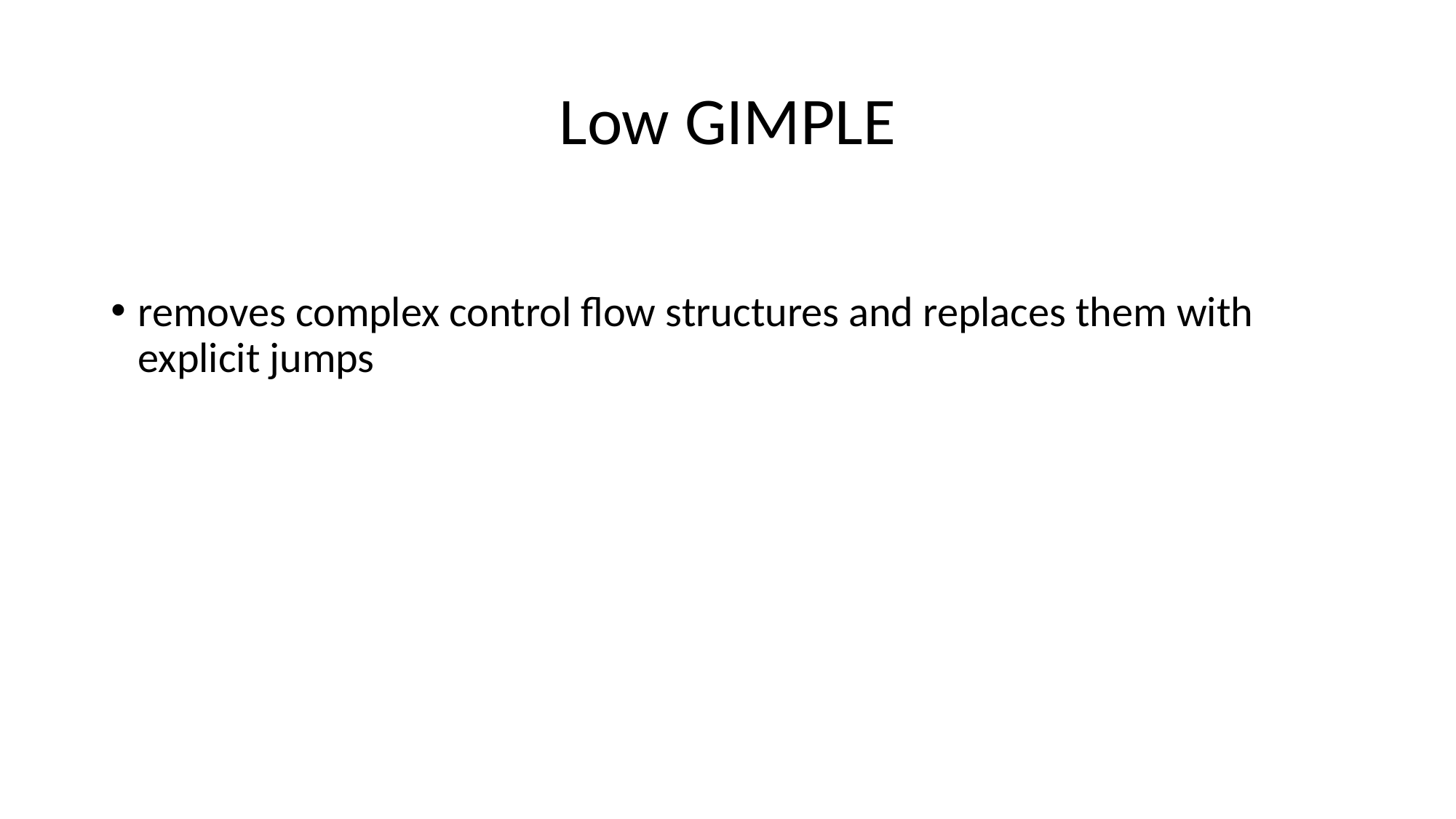

# Low GIMPLE

removes complex control flow structures and replaces them with explicit jumps